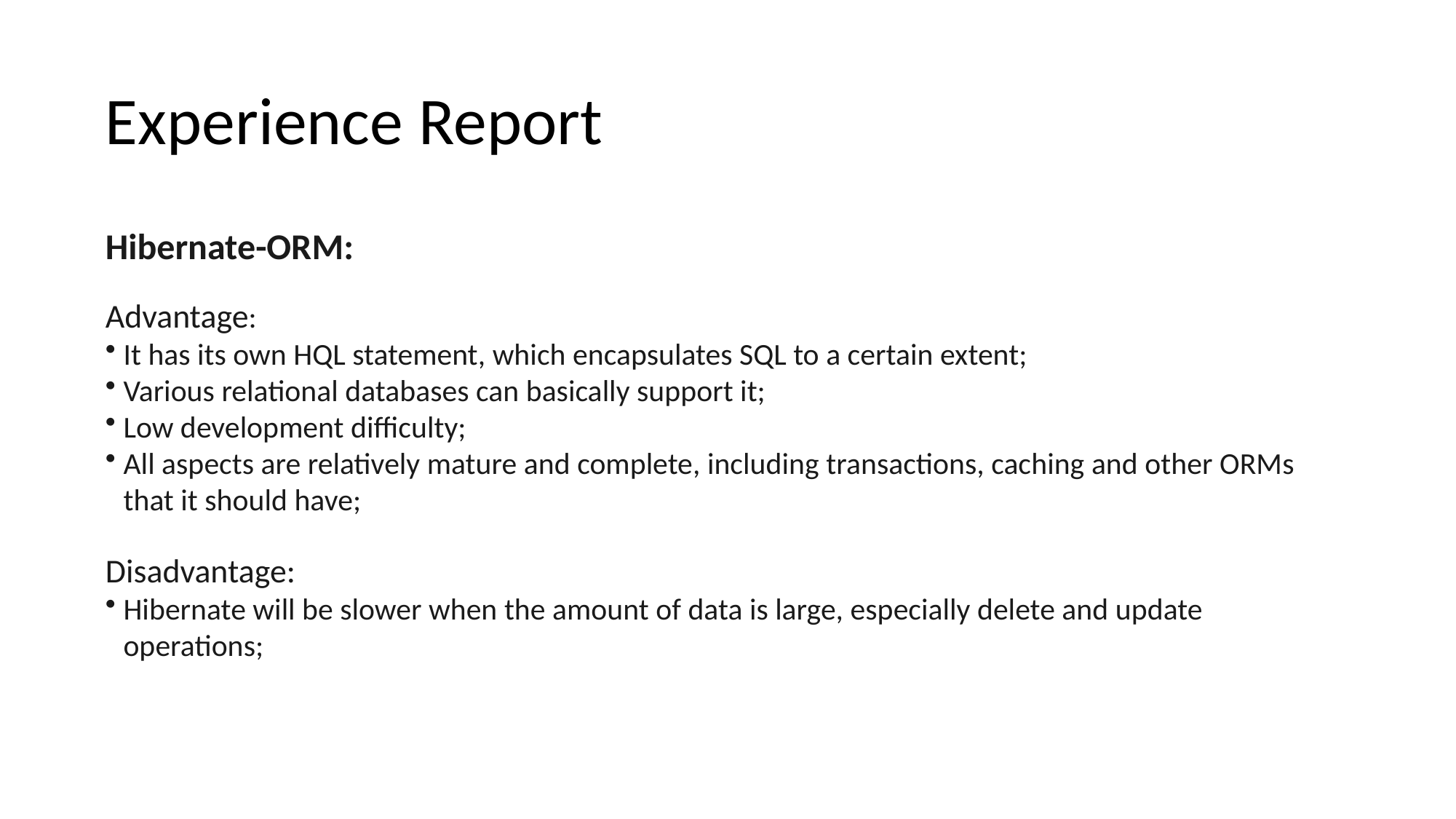

# Experience Report
Hibernate-ORM:

Advantage:
It has its own HQL statement, which encapsulates SQL to a certain extent;
Various relational databases can basically support it;
Low development difficulty;
All aspects are relatively mature and complete, including transactions, caching and other ORMs that it should have;

Disadvantage:
Hibernate will be slower when the amount of data is large, especially delete and update operations;
16